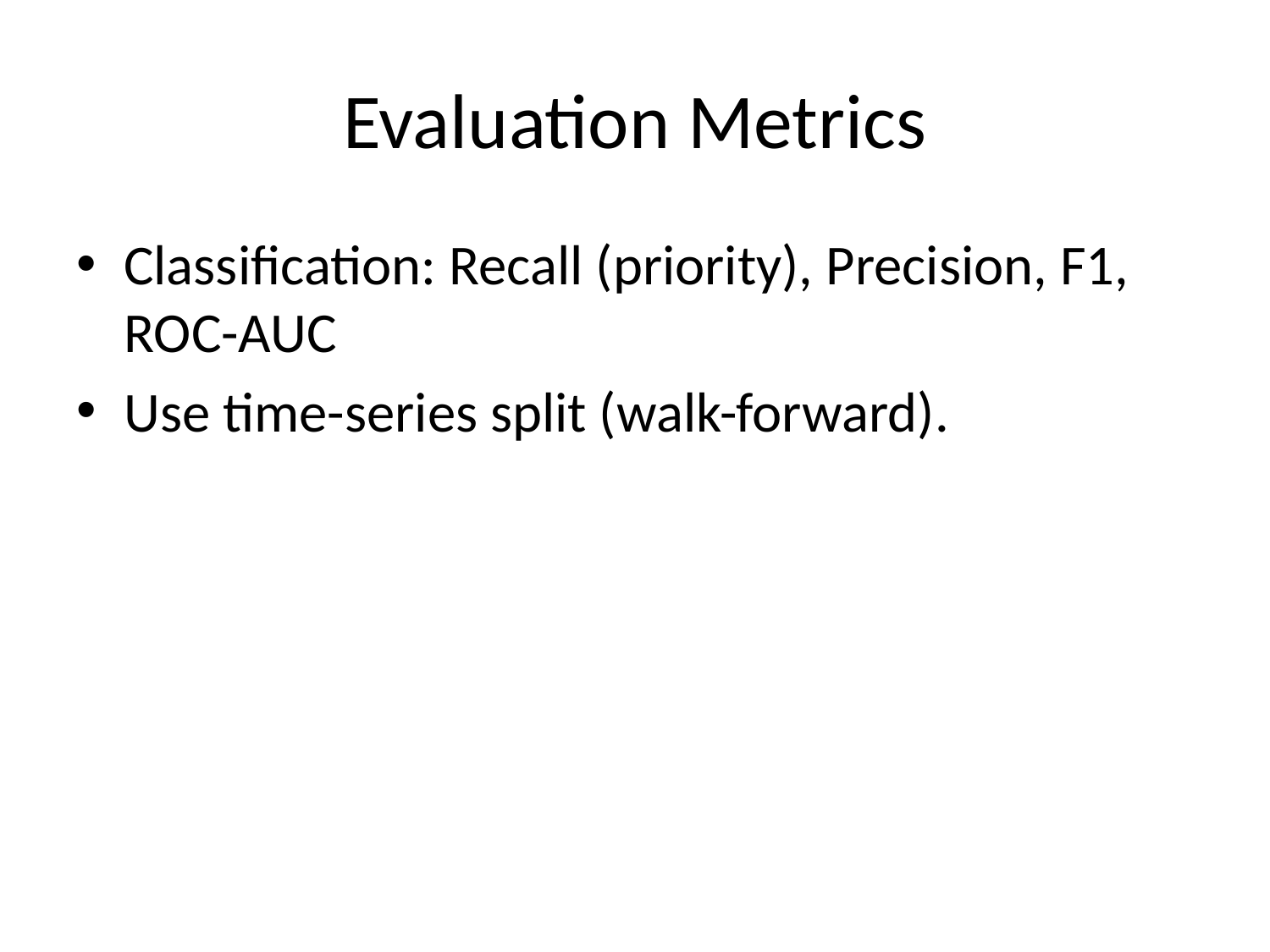

# Evaluation Metrics
Classification: Recall (priority), Precision, F1, ROC-AUC
Use time-series split (walk-forward).